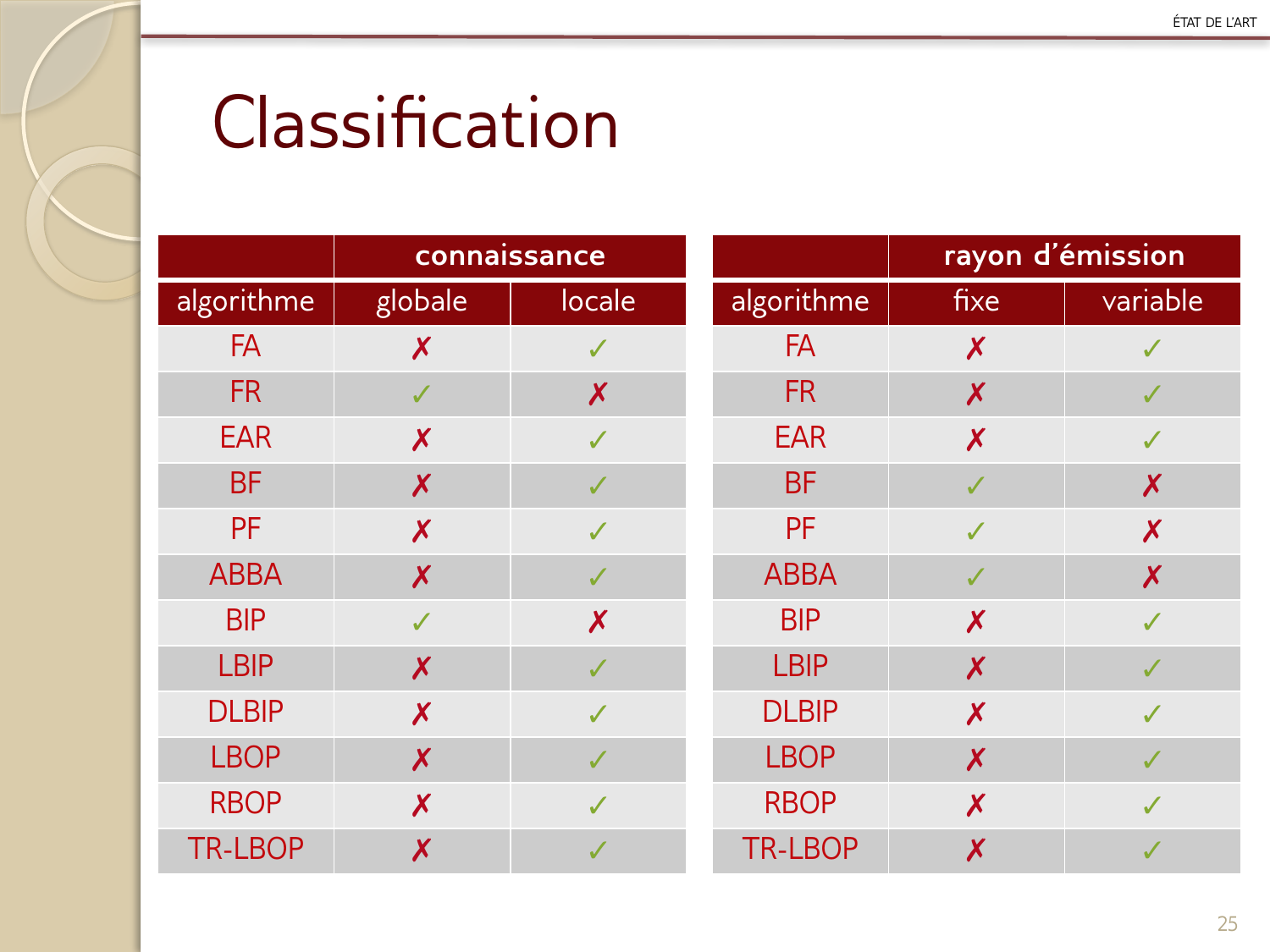

état de l’art
# Classification
|  | connaissance |  |
| --- | --- | --- |
| algorithme | globale | locale |
| FA | ✗ | ✓ |
| FR | ✓ | ✗ |
| EAR | ✗ | ✓ |
| BF | ✗ | ✓ |
| PF | ✗ | ✓ |
| ABBA | ✗ | ✓ |
| BIP | ✓ | ✗ |
| LBIP | ✗ | ✓ |
| DLBIP | ✗ | ✓ |
| LBOP | ✗ | ✓ |
| RBOP | ✗ | ✓ |
| TR-LBOP | ✗ | ✓ |
|  | rayon d’émission |  |
| --- | --- | --- |
| algorithme | fixe | variable |
| FA | ✗ | ✓ |
| FR | ✗ | ✓ |
| EAR | ✗ | ✓ |
| BF | ✓ | ✗ |
| PF | ✓ | ✗ |
| ABBA | ✓ | ✗ |
| BIP | ✗ | ✓ |
| LBIP | ✗ | ✓ |
| DLBIP | ✗ | ✓ |
| LBOP | ✗ | ✓ |
| RBOP | ✗ | ✓ |
| TR-LBOP | ✗ | ✓ |
25